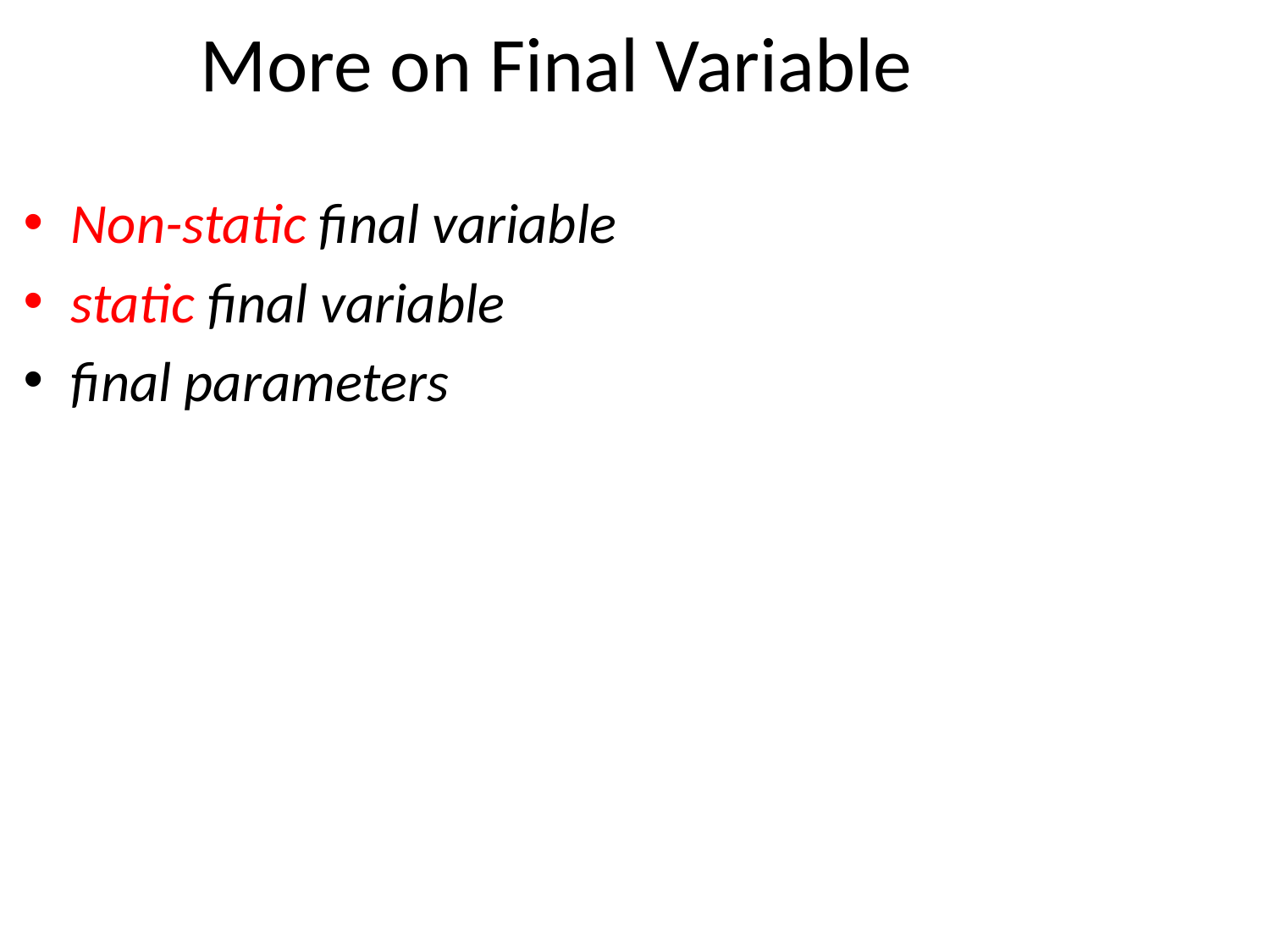

# More on Final Variable
Non-static final variable
static final variable
final parameters